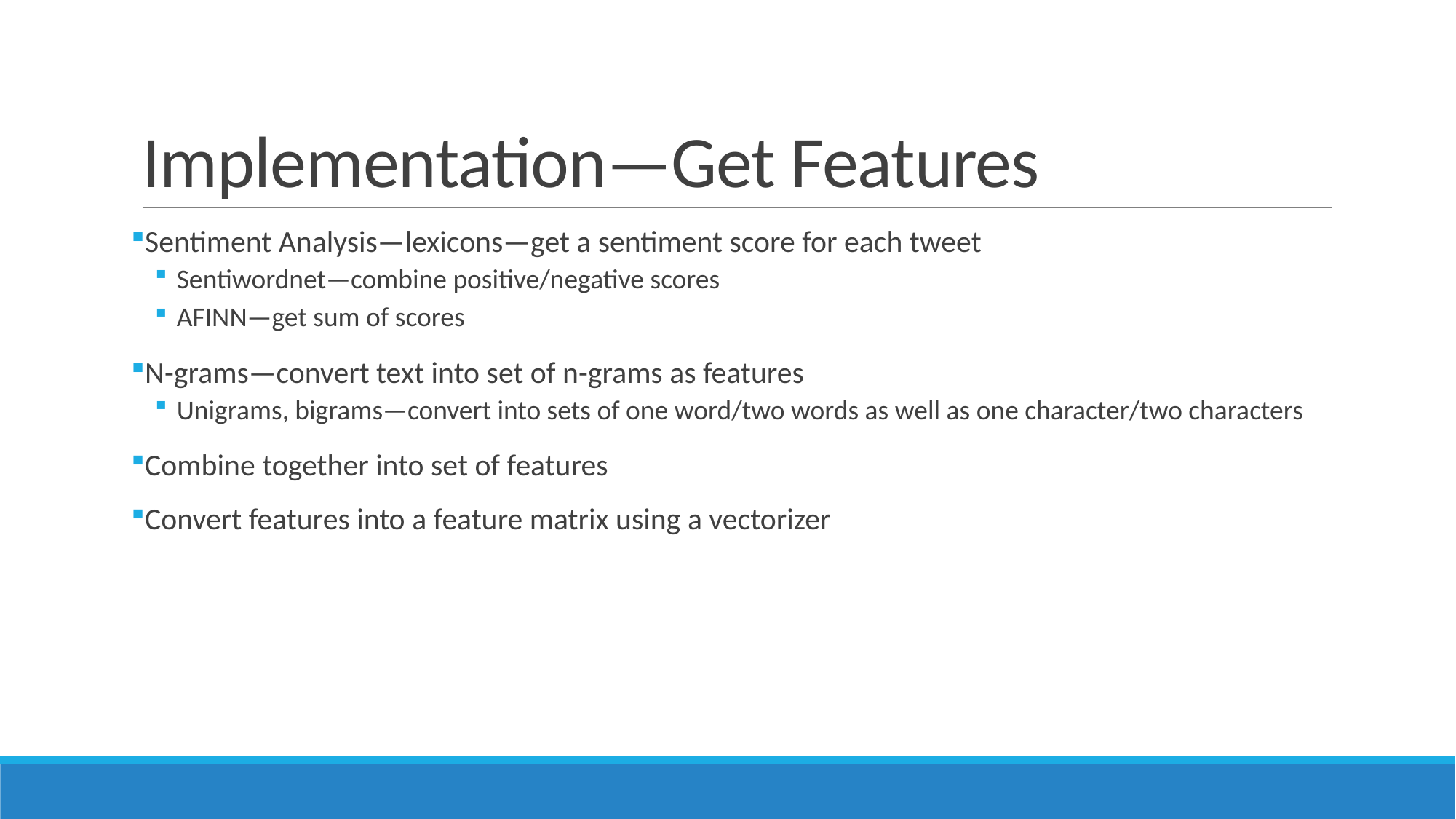

# Implementation—Get Features
Sentiment Analysis—lexicons—get a sentiment score for each tweet
Sentiwordnet—combine positive/negative scores
AFINN—get sum of scores
N-grams—convert text into set of n-grams as features
Unigrams, bigrams—convert into sets of one word/two words as well as one character/two characters
Combine together into set of features
Convert features into a feature matrix using a vectorizer